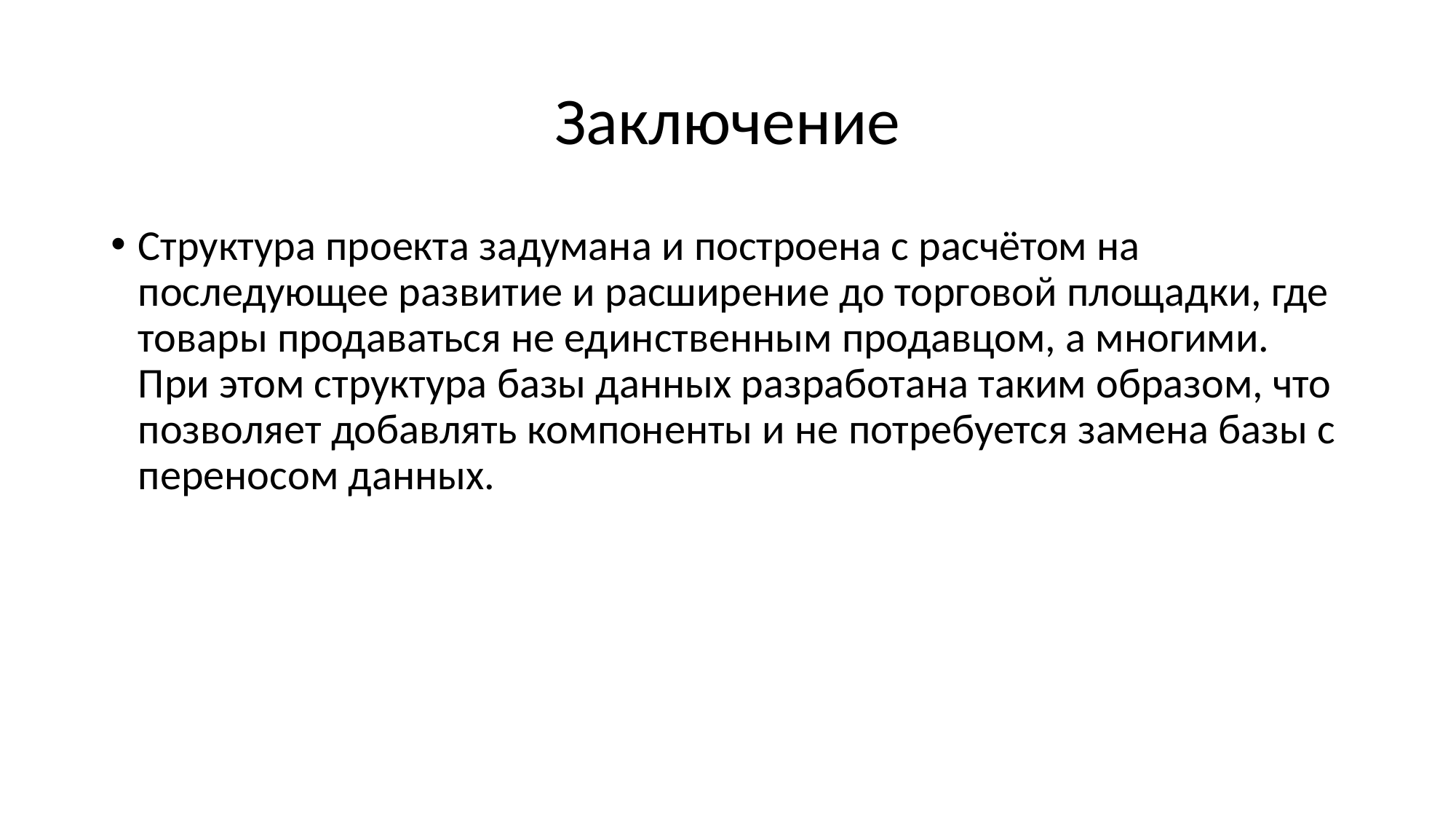

# Заключение
Структура проекта задумана и построена с расчётом на последующее развитие и расширение до торговой площадки, где товары продаваться не единственным продавцом, а многими. При этом структура базы данных разработана таким образом, что позволяет добавлять компоненты и не потребуется замена базы с переносом данных.